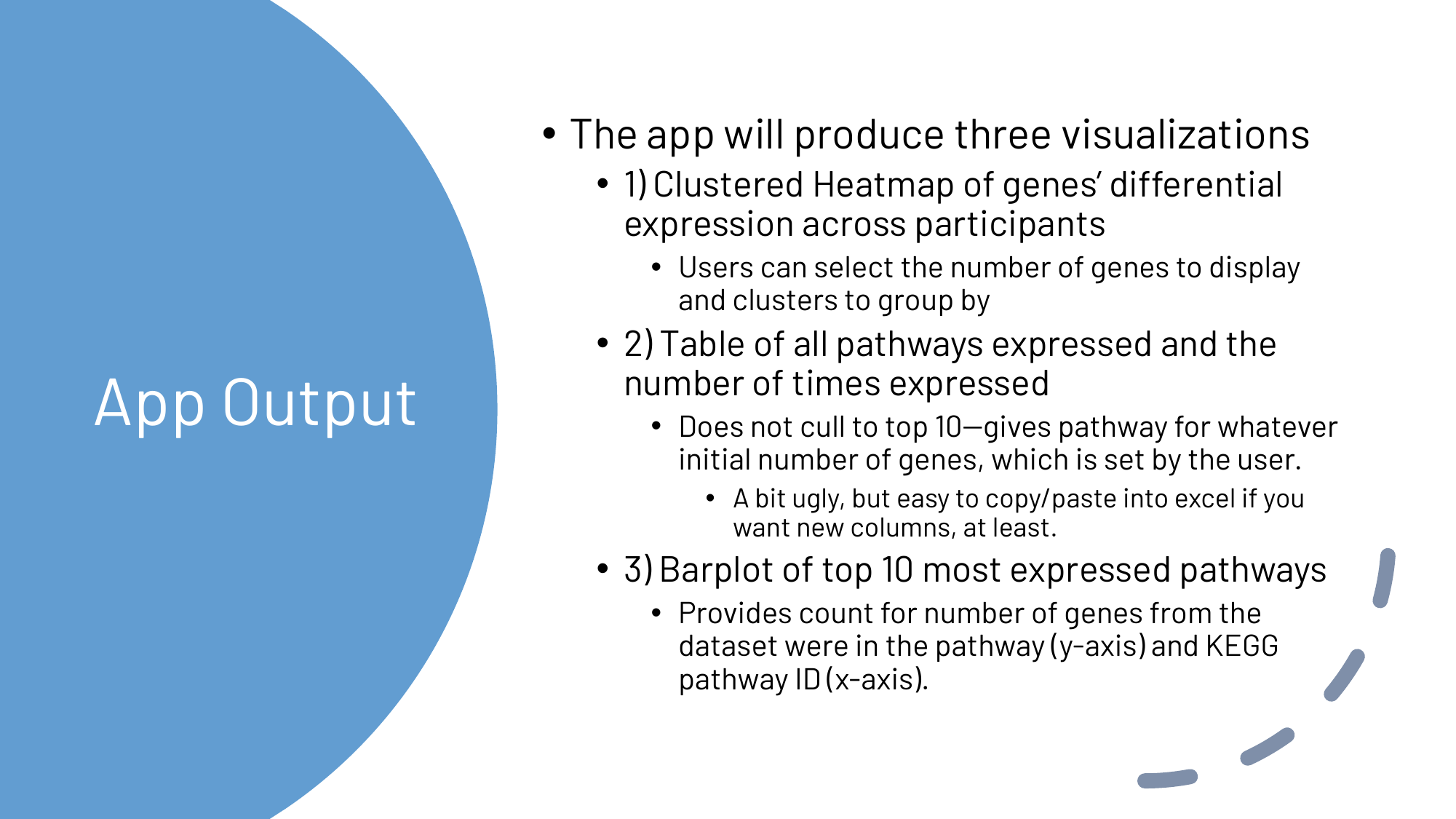

The app will produce three visualizations
1) Clustered Heatmap of genes’ differential expression across participants
Users can select the number of genes to display and clusters to group by
2) Table of all pathways expressed and the number of times expressed
Does not cull to top 10--gives pathway for whatever initial number of genes, which is set by the user.
A bit ugly, but easy to copy/paste into excel if you want new columns, at least.
3) Barplot of top 10 most expressed pathways
Provides count for number of genes from the dataset were in the pathway (y-axis) and KEGG pathway ID (x-axis).
# App Output